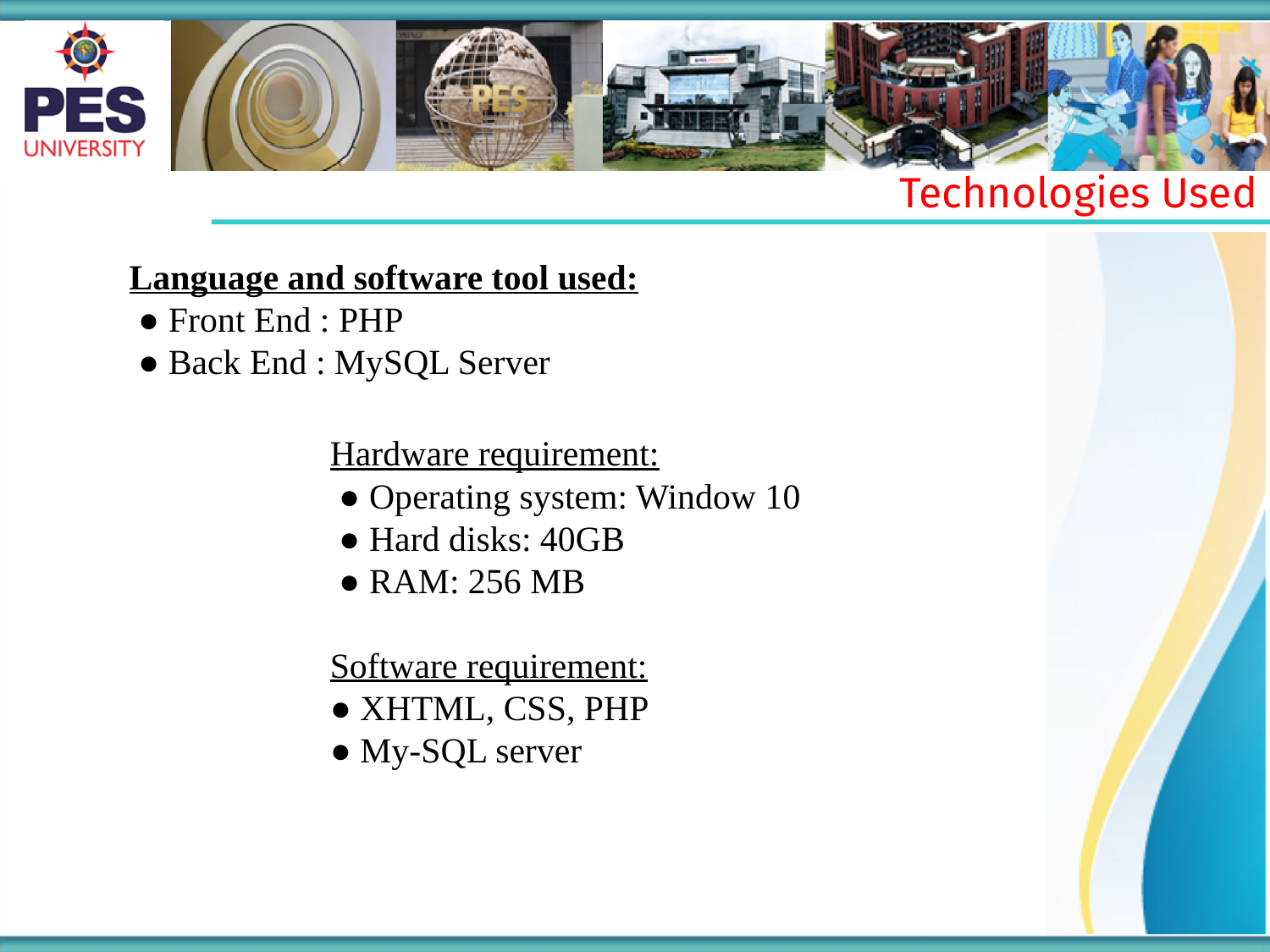

Technologies Used

Language and software tool used:
 ● Front End : PHP
 ● Back End : MySQL Server
Hardware requirement:
 ● Operating system: Window 10
 ● Hard disks: 40GB
 ● RAM: 256 MB

Software requirement:
● XHTML, CSS, PHP
● My-SQL server